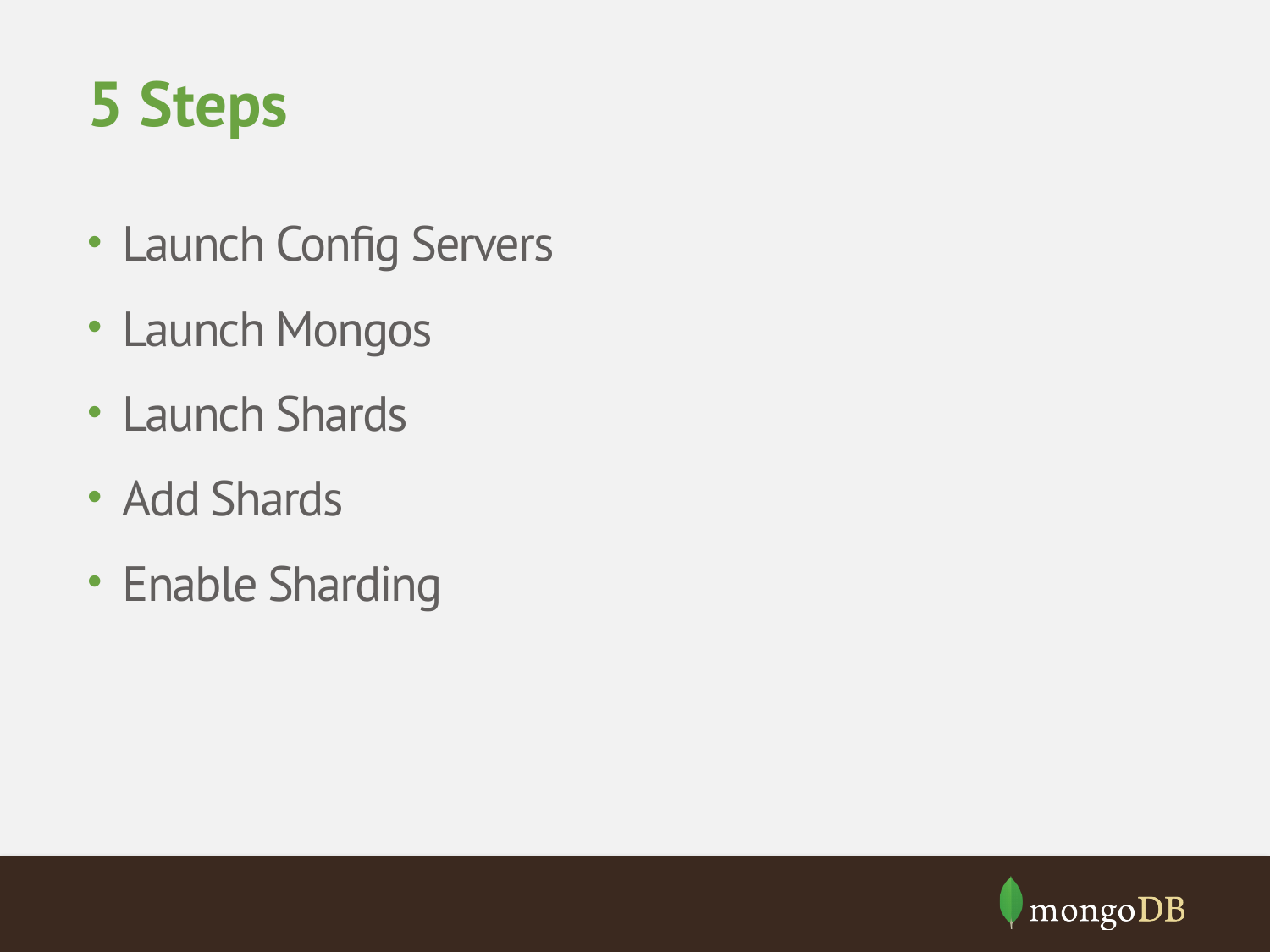

# 5 Steps
Launch Config Servers
Launch Mongos
Launch Shards
Add Shards
Enable Sharding